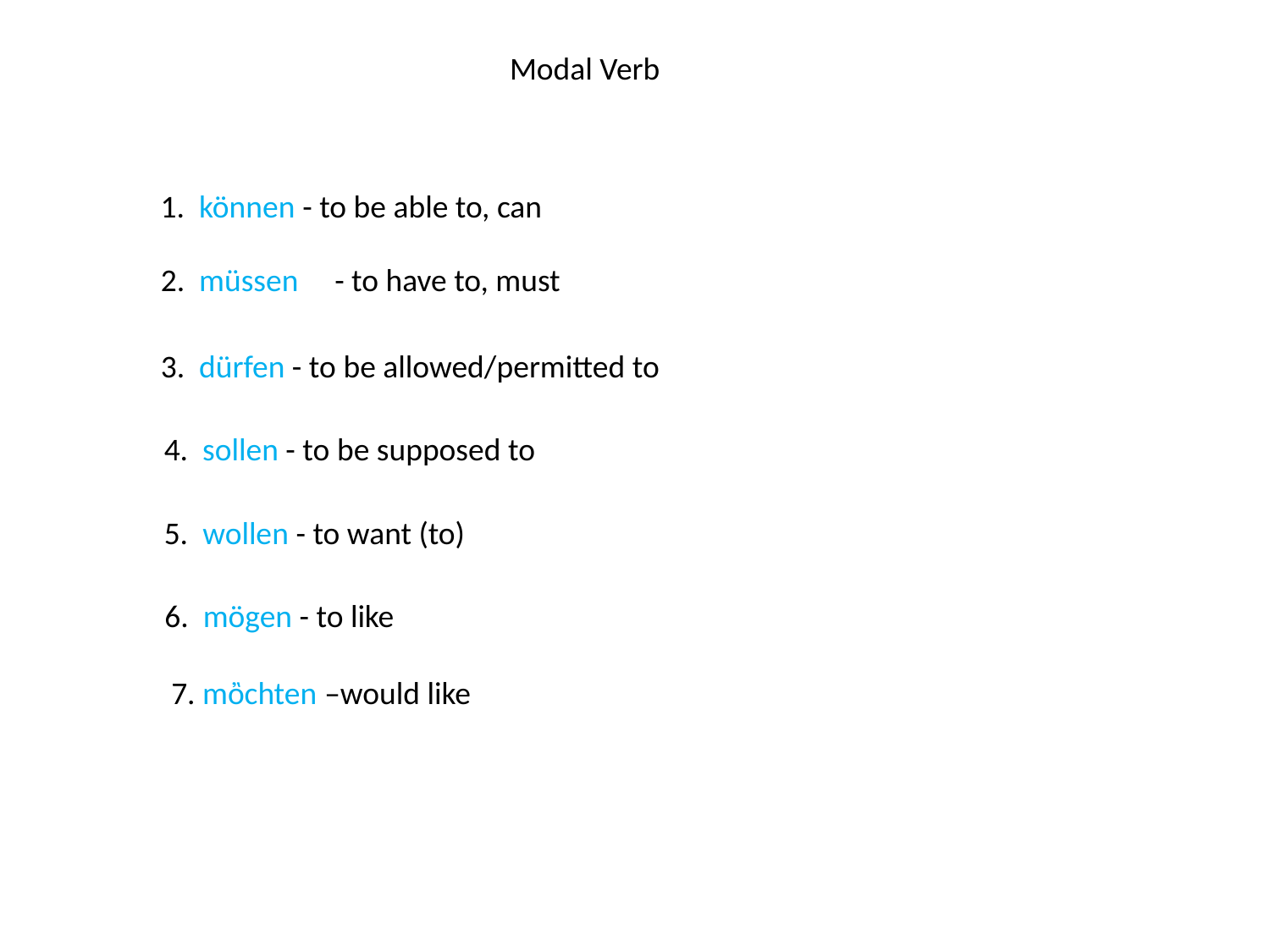

Modal Verb
1.  können - to be able to, can
2.  müssen     - to have to, must
3.  dürfen - to be allowed/permitted to
4.  sollen - to be supposed to
5.  wollen - to want (to)
6.  mögen - to like
7. mὂchten –would like